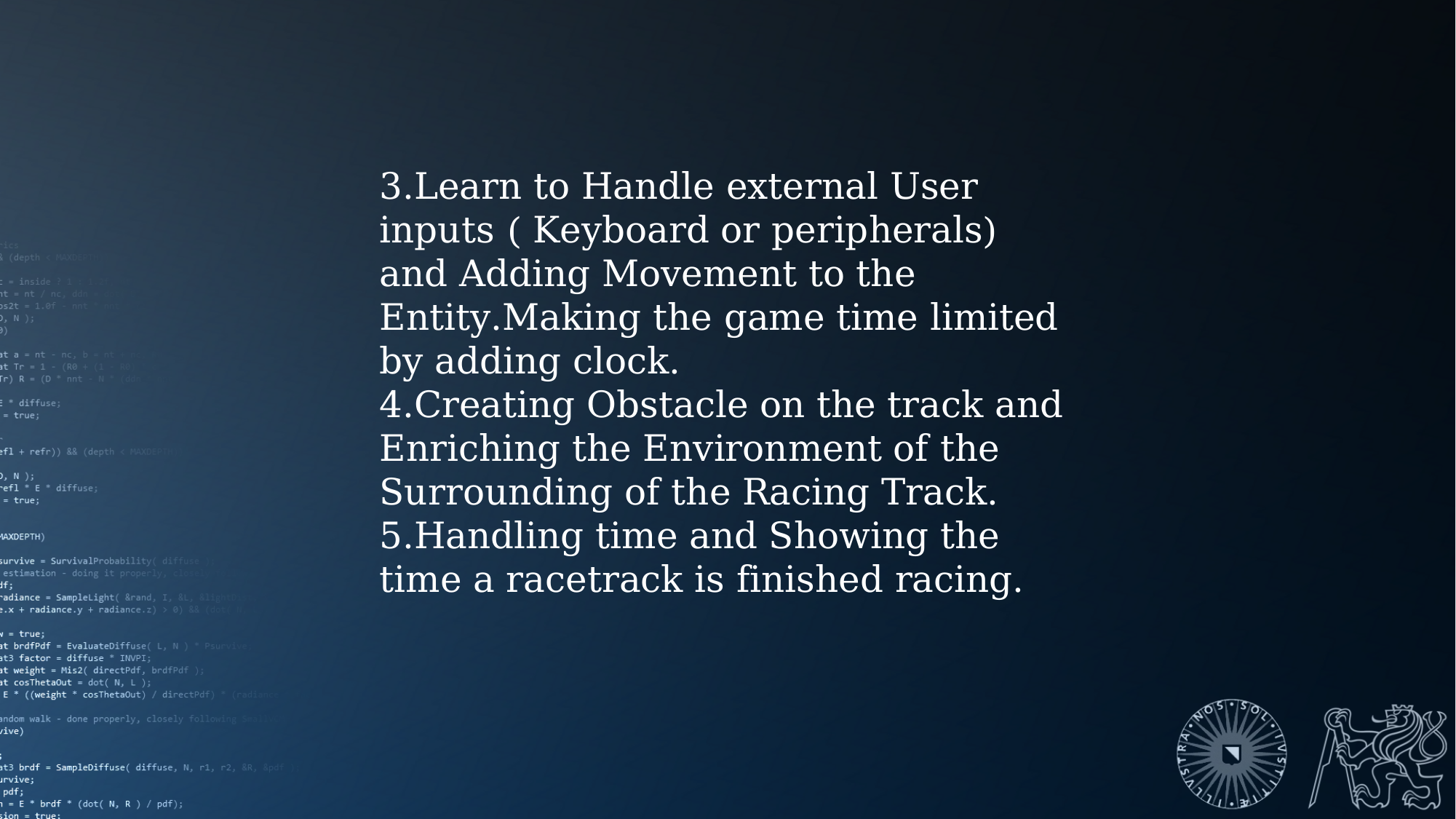

3.Learn to Handle external User inputs ( Keyboard or peripherals) and Adding Movement to the Entity.Making the game time limited by adding clock.
4.Creating Obstacle on the track and Enriching the Environment of the Surrounding of the Racing Track.
5.Handling time and Showing the time a racetrack is finished racing.